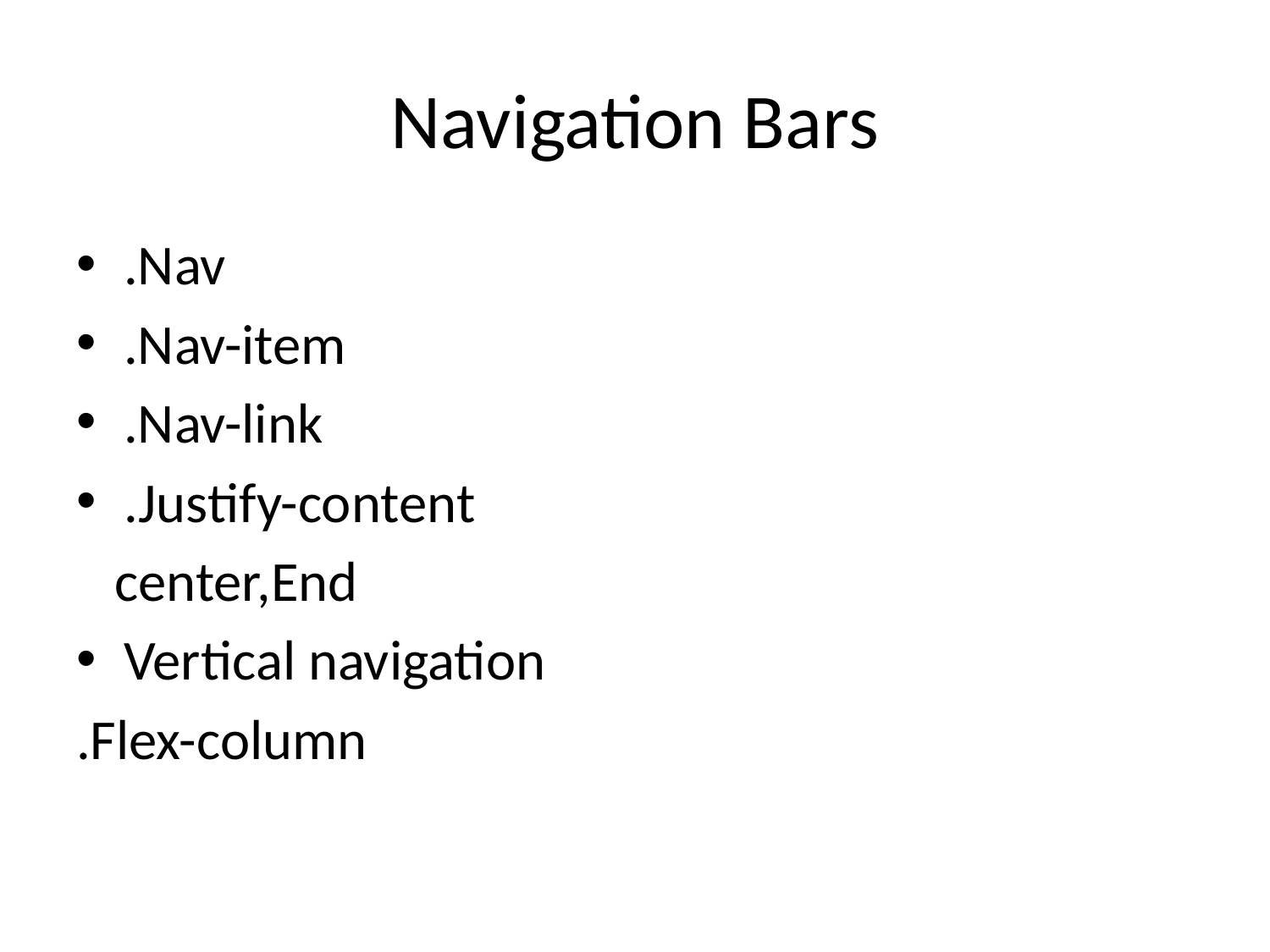

# Navigation Bars
.Nav
.Nav-item
.Nav-link
.Justify-content
   center,End
Vertical navigation
.Flex-column